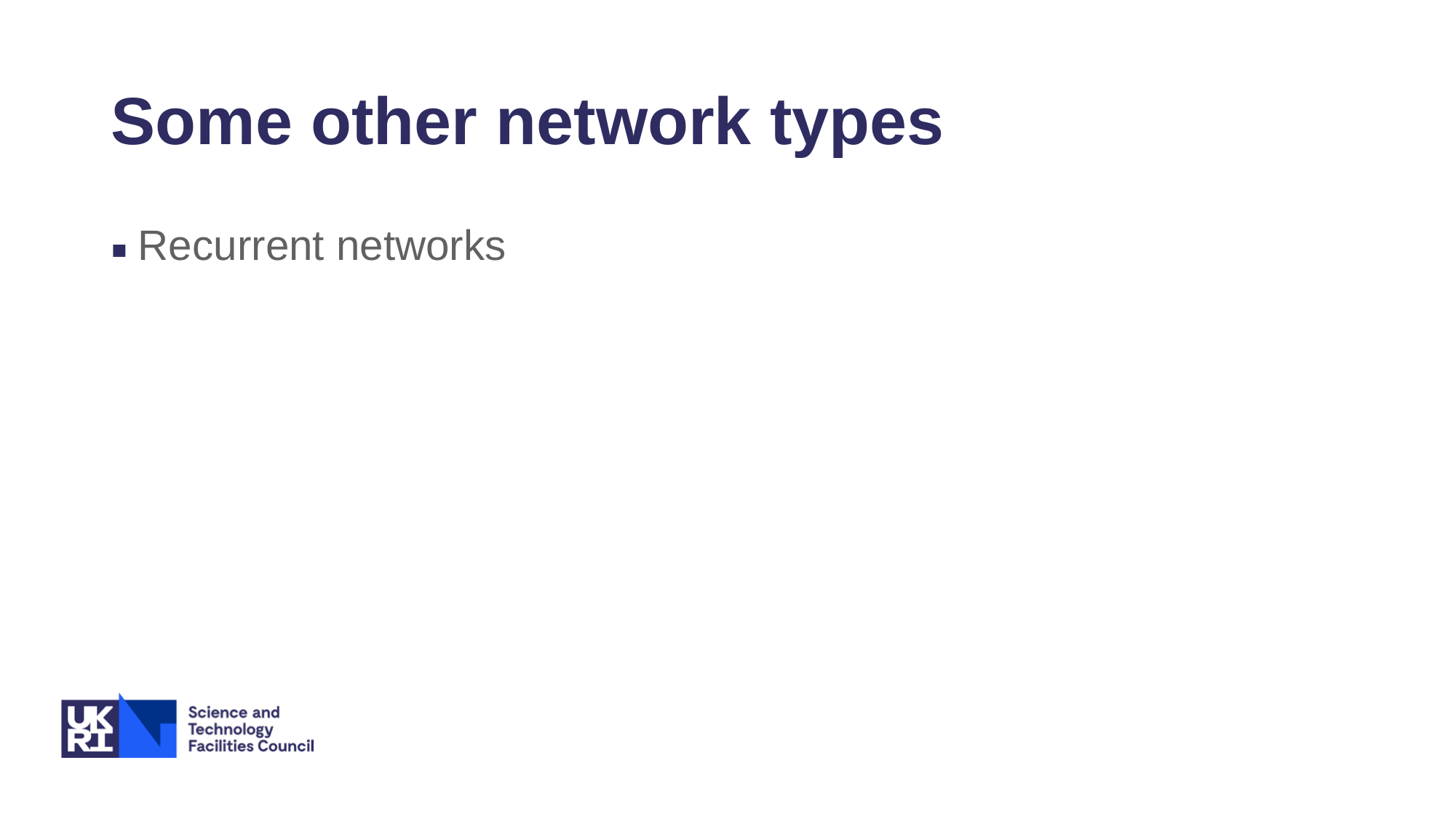

# Some other network types
Recurrent networks